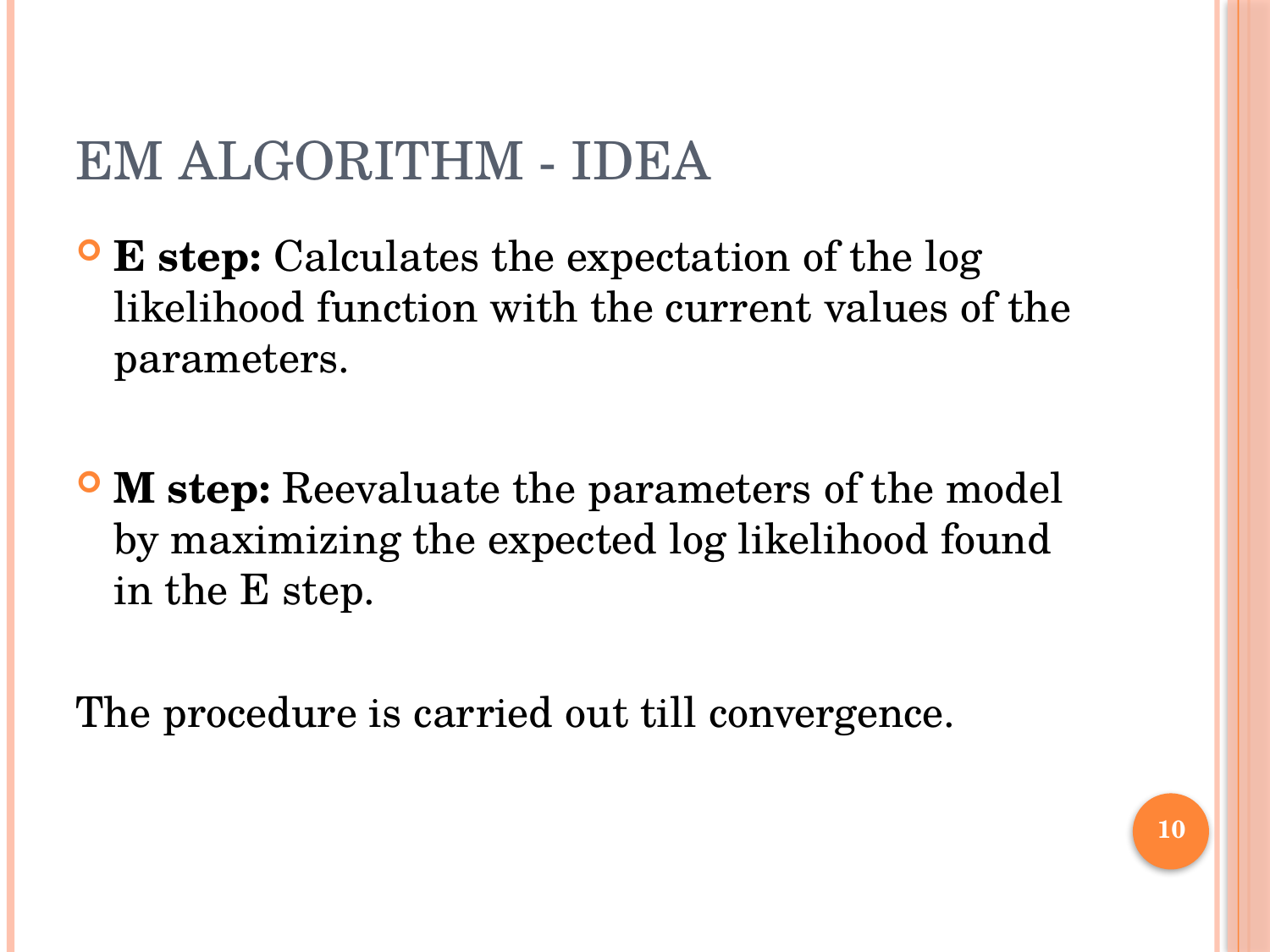

# EM Algorithm - Idea
E step: Calculates the expectation of the log likelihood function with the current values of the parameters.

M step: Reevaluate the parameters of the model by maximizing the expected log likelihood found in the E step.

The procedure is carried out till convergence.
10